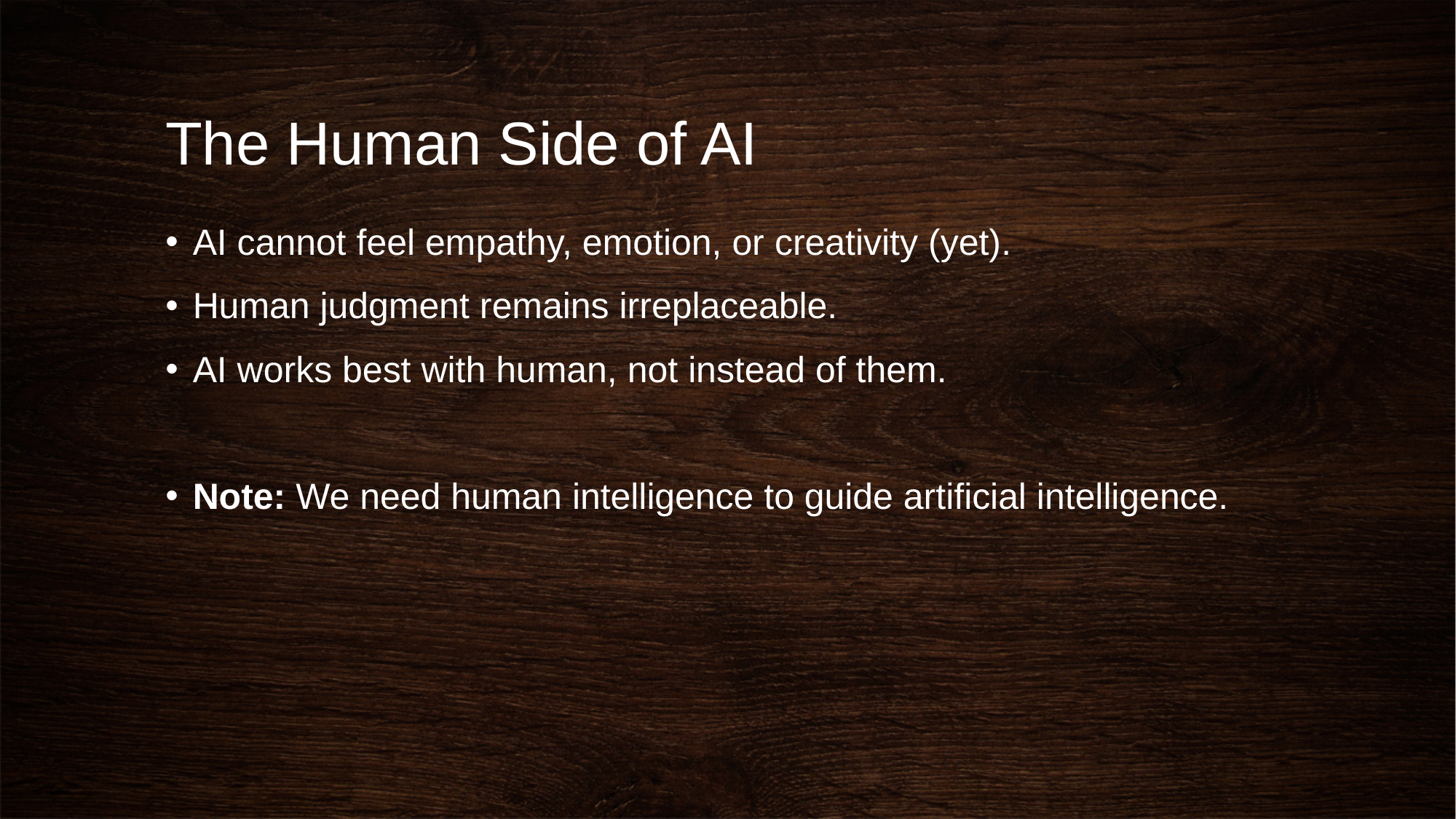

# The Human Side of AI
AI cannot feel empathy, emotion, or creativity (yet).
Human judgment remains irreplaceable.
AI works best with human, not instead of them.

Note: We need human intelligence to guide artificial intelligence.